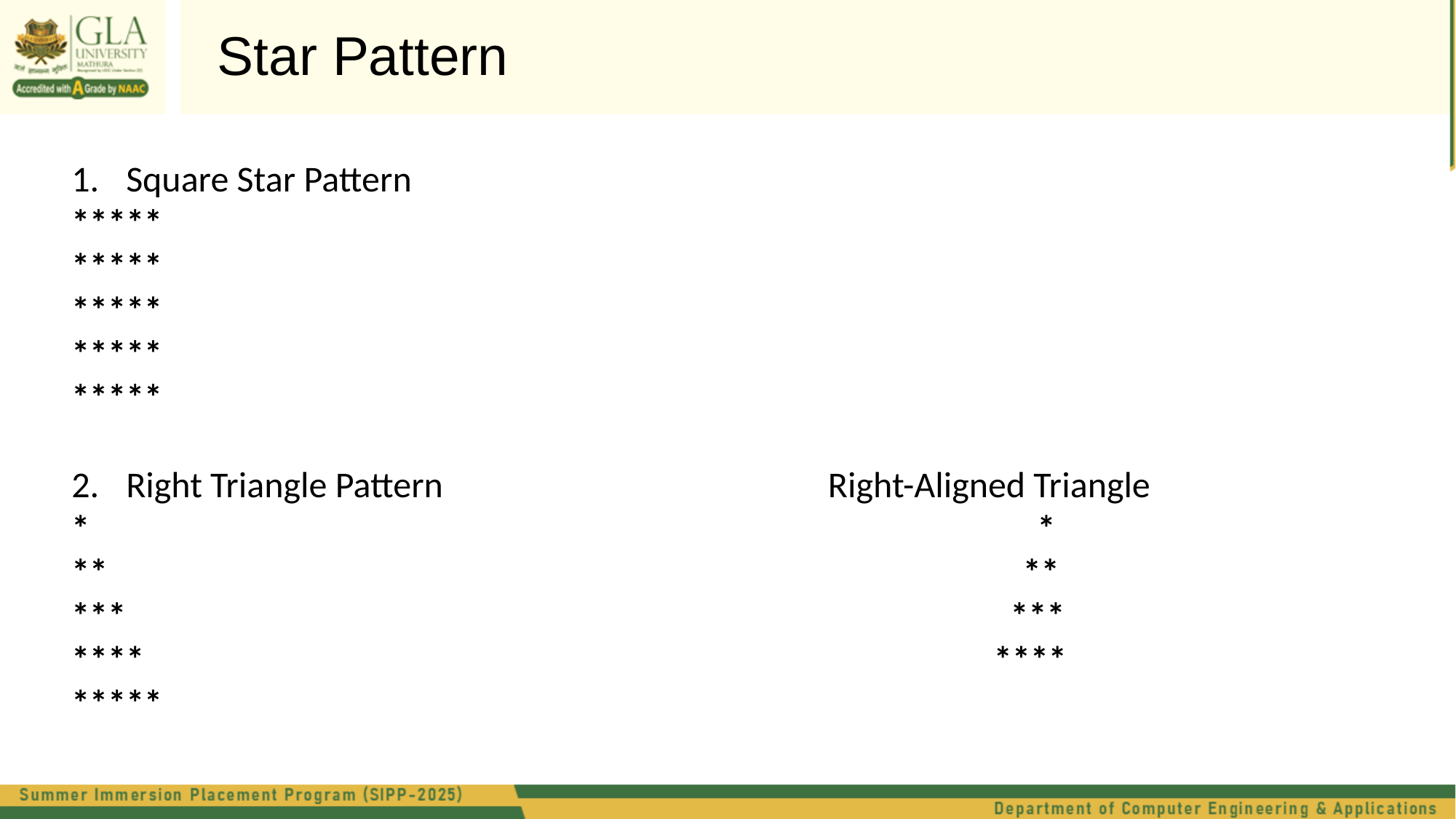

Star Pattern
Square Star Pattern
*****
*****
*****
*****
*****

Right Triangle Pattern                                               Right-Aligned Triangle
*                                                                                                                    *
**                                                                                                                **
***                                                                                                            ***
****                                                                                                        ****
*****